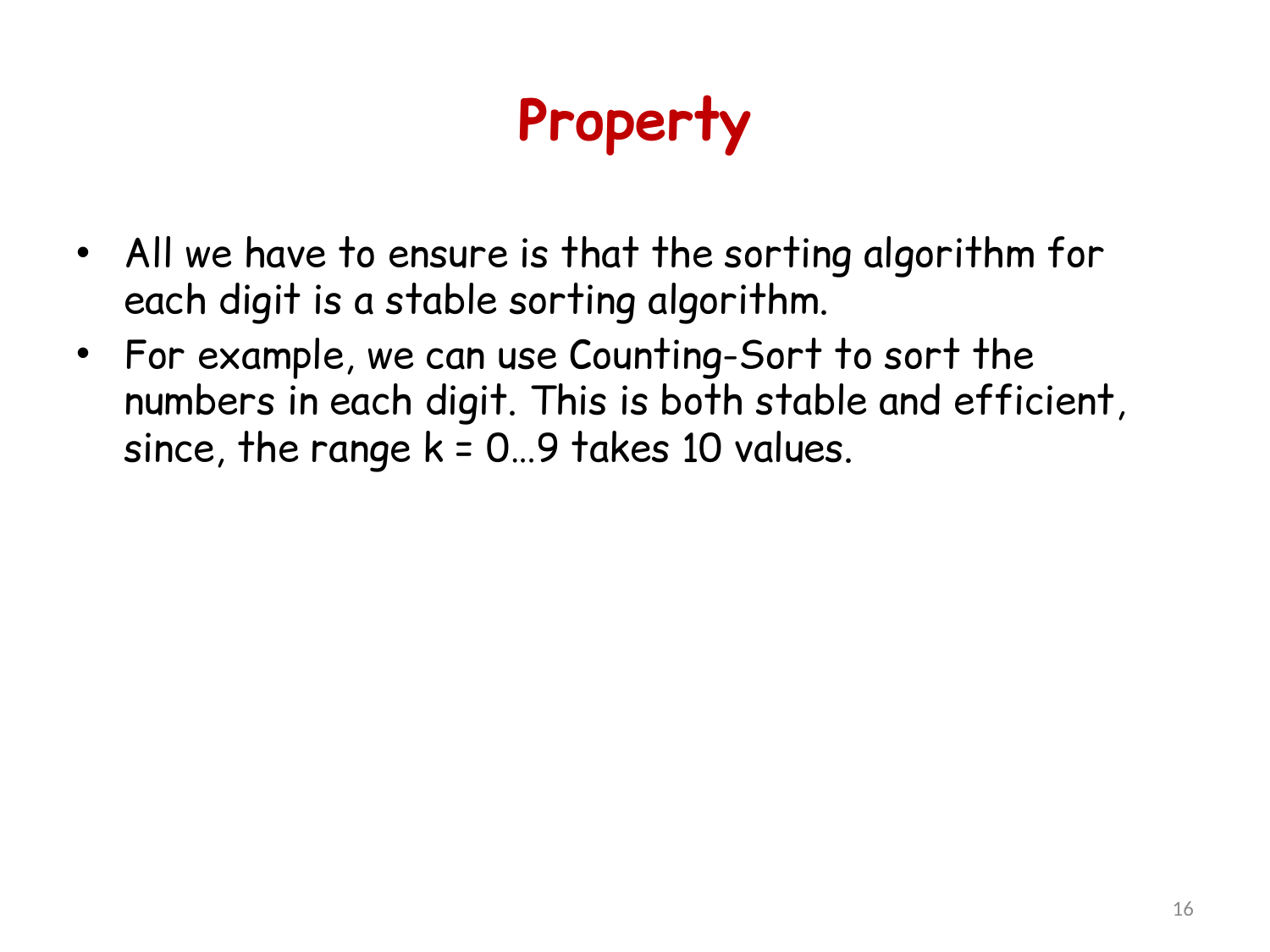

# Property
All we have to ensure is that the sorting algorithm for each digit is a stable sorting algorithm.
For example, we can use Counting-Sort to sort the numbers in each digit. This is both stable and efficient, since, the range k = 0…9 takes 10 values.
16